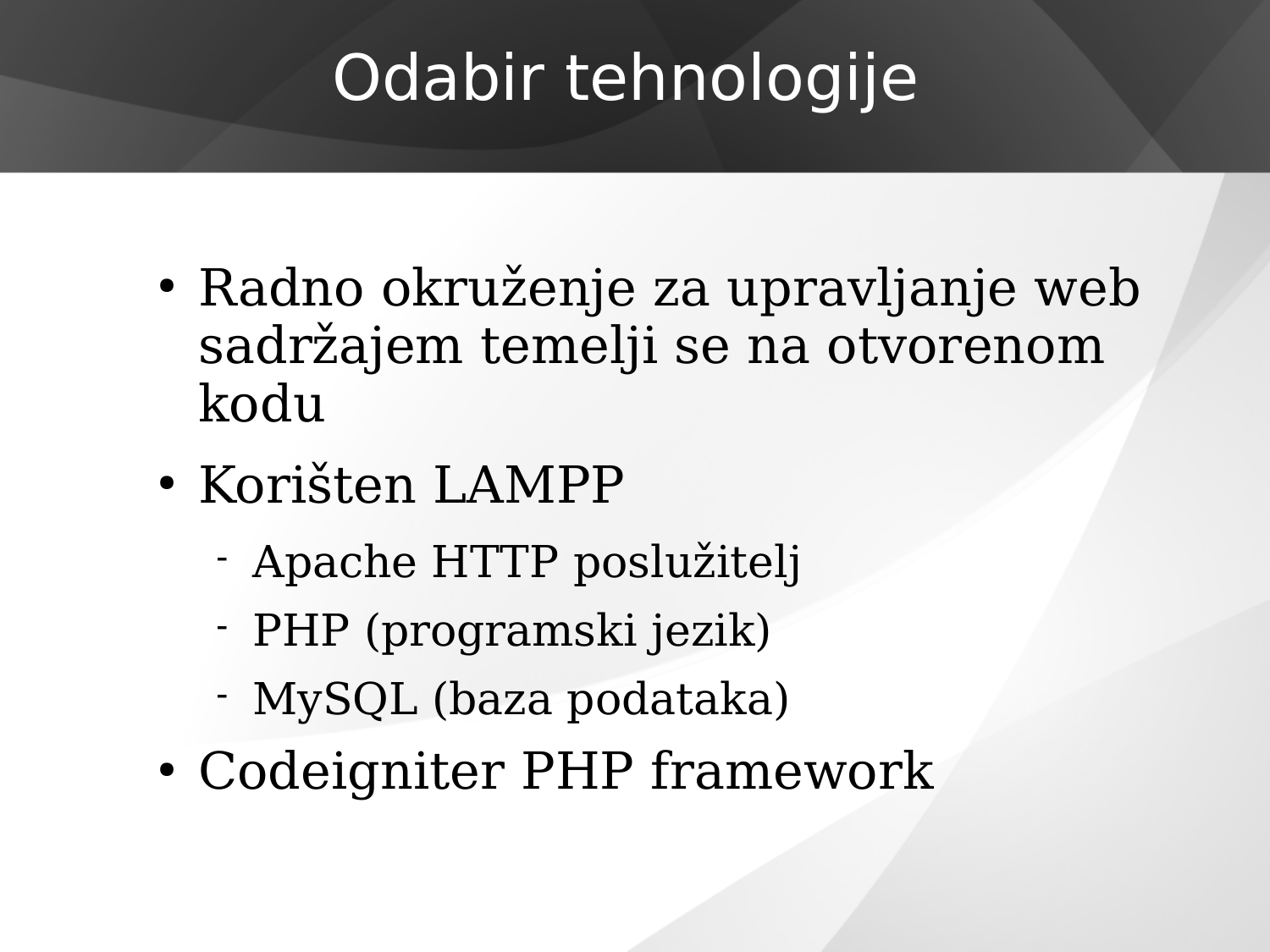

# Odabir tehnologije
Radno okruženje za upravljanje web sadržajem temelji se na otvorenom kodu
Korišten LAMPP
Apache HTTP poslužitelj
PHP (programski jezik)
MySQL (baza podataka)
Codeigniter PHP framework